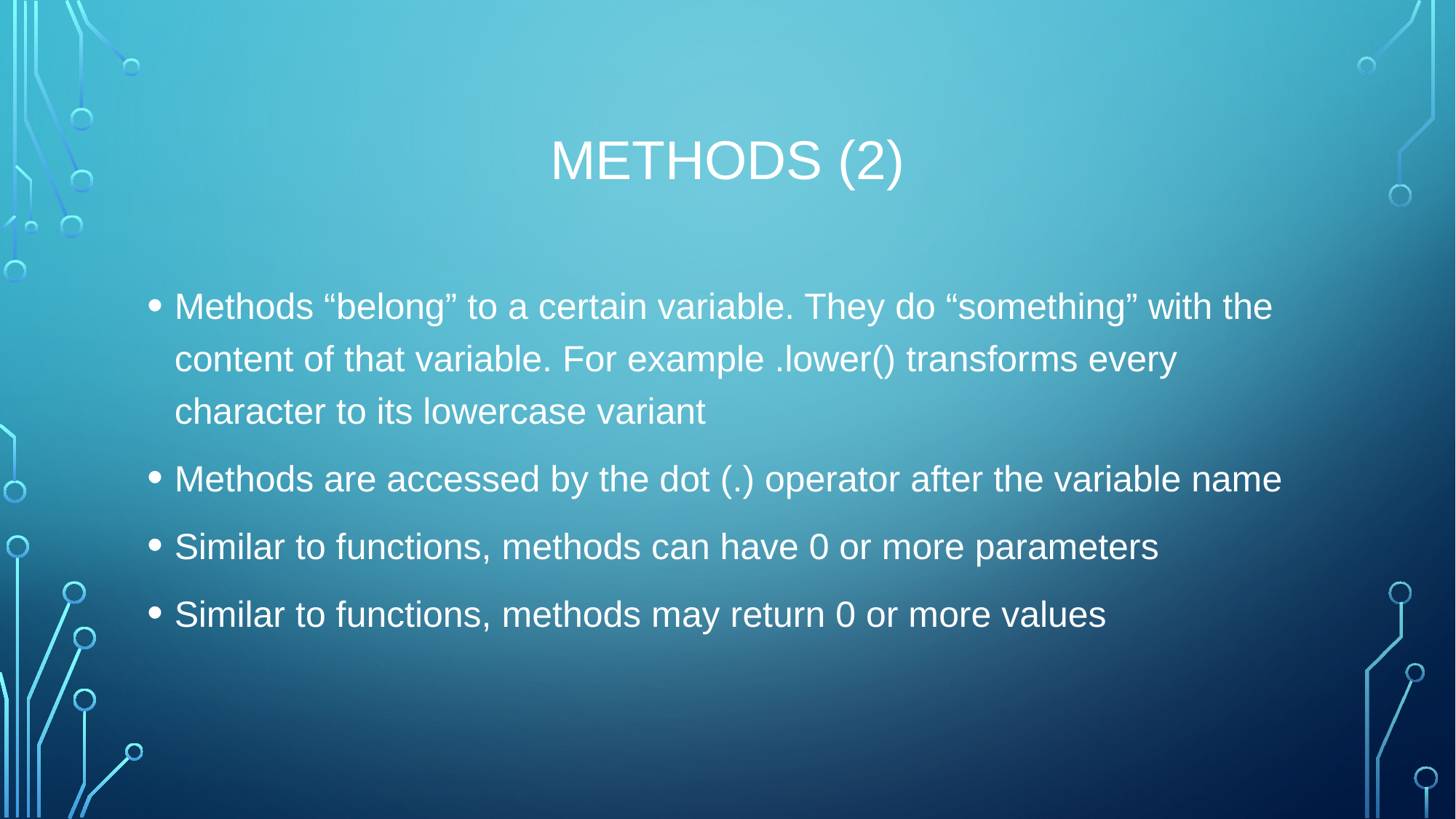

# Methods (2)
Methods “belong” to a certain variable. They do “something” with the content of that variable. For example .lower() transforms every character to its lowercase variant
Methods are accessed by the dot (.) operator after the variable name
Similar to functions, methods can have 0 or more parameters
Similar to functions, methods may return 0 or more values